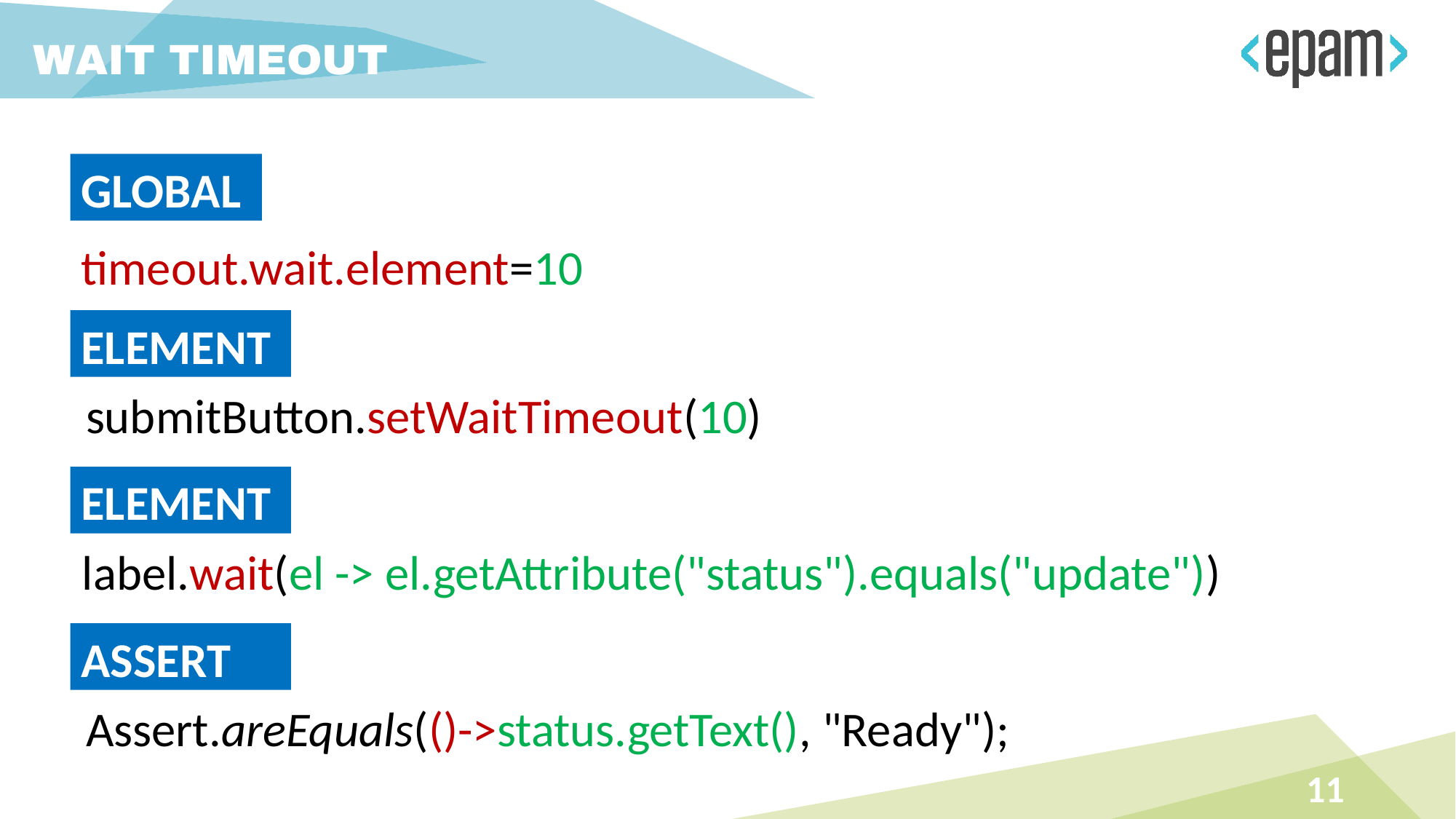

WAIT timeout
GLOBAL
timeout.wait.element=10
ELEMENT
submitButton.setWaitTimeout(10)
ELEMENT
label.wait(el -> el.getAttribute("status").equals("update"))
ASSERT
Assert.areEquals(()->status.getText(), "Ready");
11